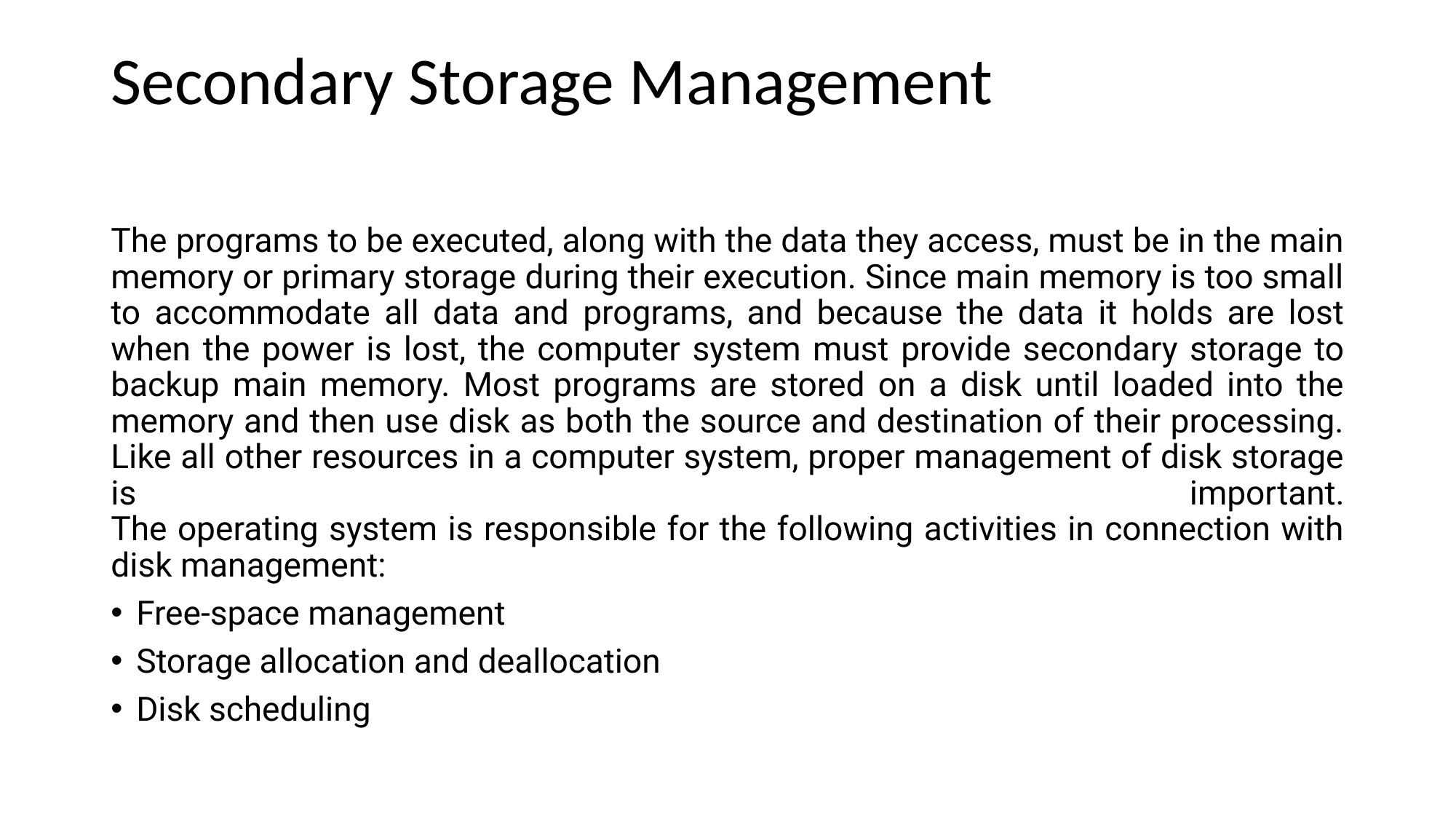

# Secondary Storage Management
The programs to be executed, along with the data they access, must be in the main memory or primary storage during their execution. Since main memory is too small to accommodate all data and programs, and because the data it holds are lost when the power is lost, the computer system must provide secondary storage to backup main memory. Most programs are stored on a disk until loaded into the memory and then use disk as both the source and destination of their processing. Like all other resources in a computer system, proper management of disk storage is important.
The operating system is responsible for the following activities in connection with disk management:
Free-space management
Storage allocation and deallocation
Disk scheduling